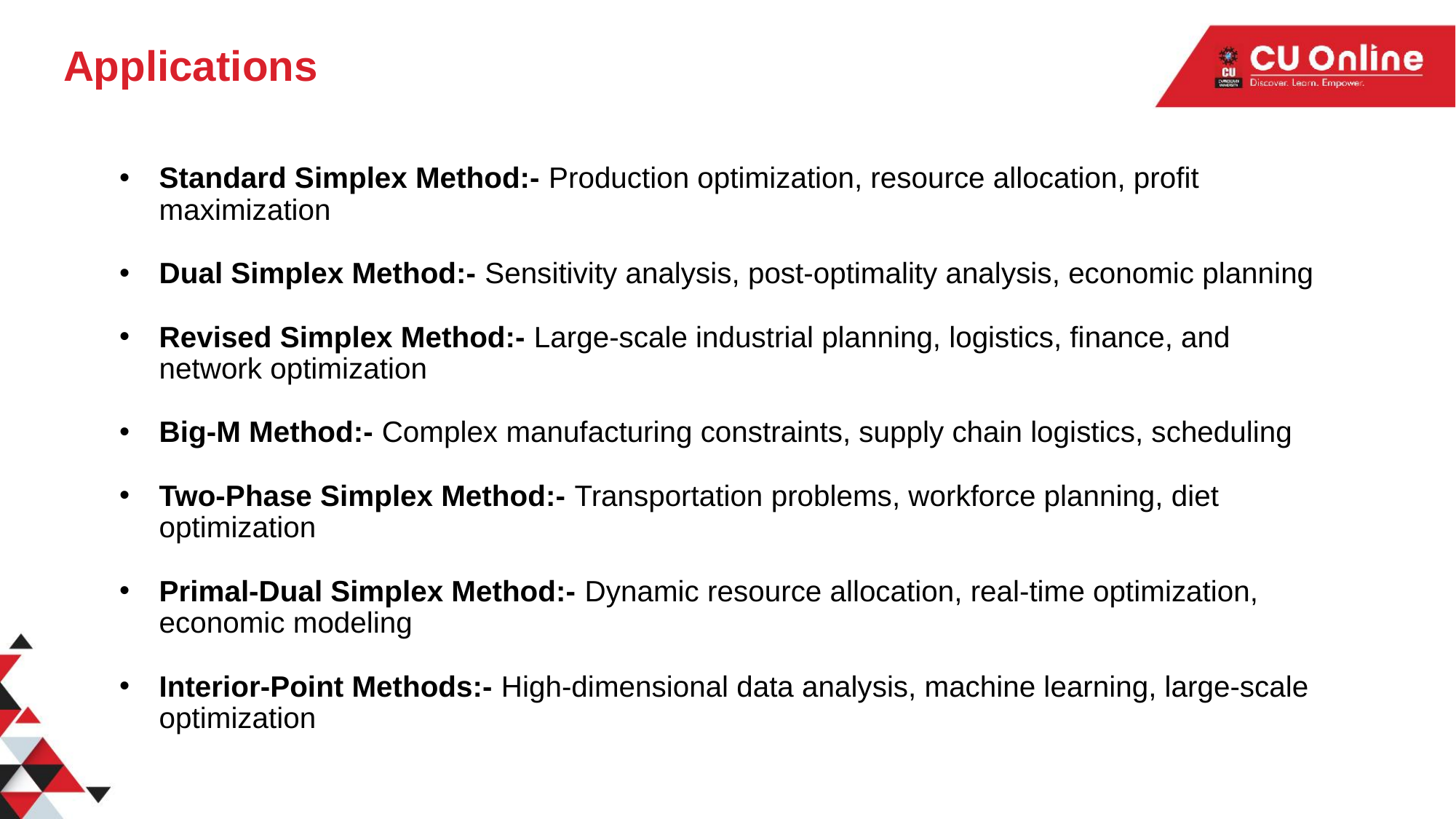

# Applications
Standard Simplex Method:- Production optimization, resource allocation, profit maximization

Dual Simplex Method:- Sensitivity analysis, post-optimality analysis, economic planning

Revised Simplex Method:- Large-scale industrial planning, logistics, finance, and network optimization

Big-M Method:- Complex manufacturing constraints, supply chain logistics, scheduling

Two-Phase Simplex Method:- Transportation problems, workforce planning, diet optimization

Primal-Dual Simplex Method:- Dynamic resource allocation, real-time optimization, economic modeling

Interior-Point Methods:- High-dimensional data analysis, machine learning, large-scale optimization